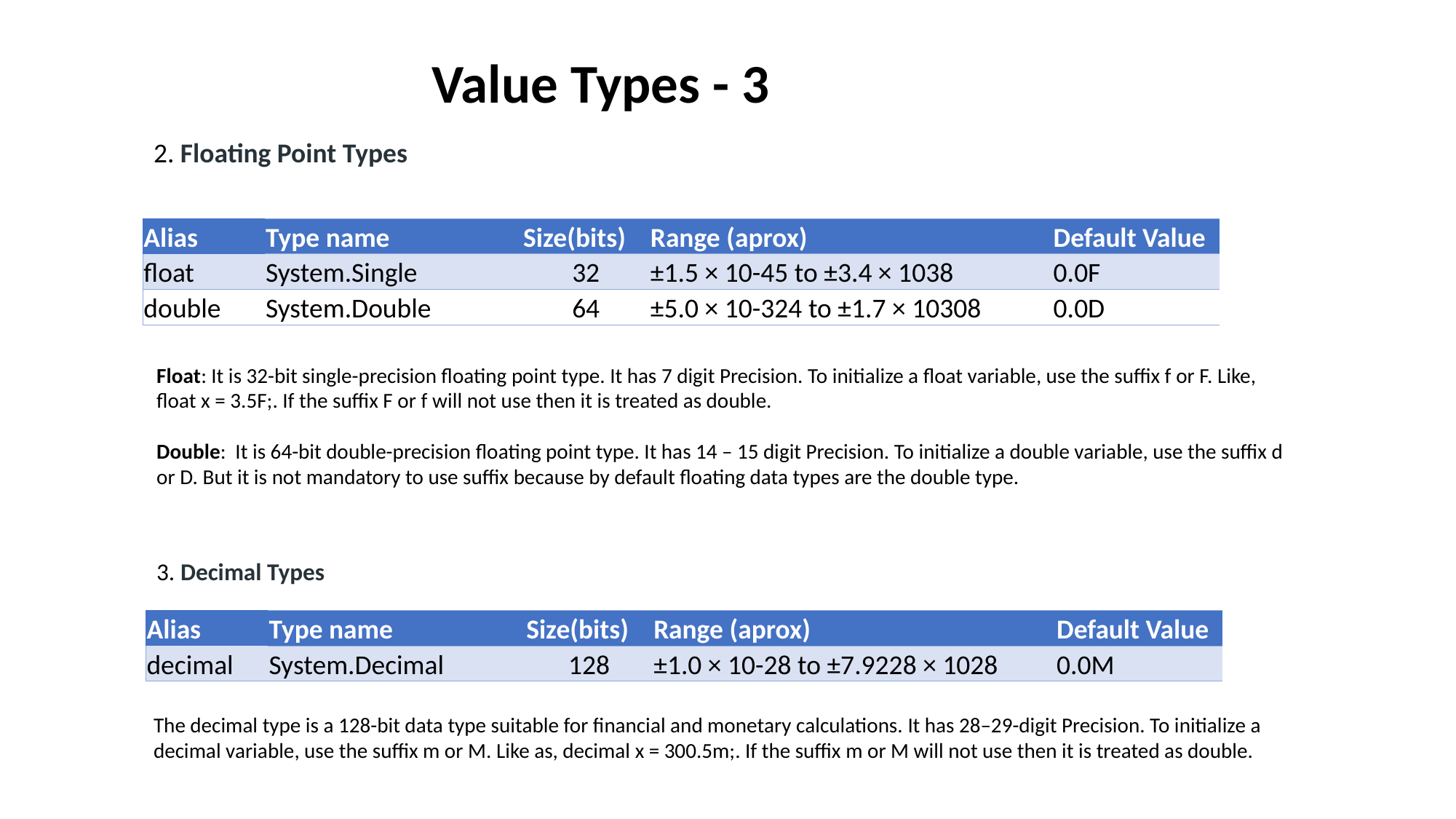

Value Types - 3
2. Floating Point Types
| Alias | Type name | Size(bits) | Range (aprox) | Default Value |
| --- | --- | --- | --- | --- |
| float | System.Single | 32 | ±1.5 × 10-45 to ±3.4 × 1038 | 0.0F |
| double | System.Double | 64 | ±5.0 × 10-324 to ±1.7 × 10308 | 0.0D |
Float: It is 32-bit single-precision floating point type. It has 7 digit Precision. To initialize a float variable, use the suffix f or F. Like, float x = 3.5F;. If the suffix F or f will not use then it is treated as double.

Double:  It is 64-bit double-precision floating point type. It has 14 – 15 digit Precision. To initialize a double variable, use the suffix d or D. But it is not mandatory to use suffix because by default floating data types are the double type.
3. Decimal Types
| Alias | Type name | Size(bits) | Range (aprox) | Default Value |
| --- | --- | --- | --- | --- |
| decimal | System.Decimal | 128 | ±1.0 × 10-28 to ±7.9228 × 1028 | 0.0M |
The decimal type is a 128-bit data type suitable for financial and monetary calculations. It has 28–29-digit Precision. To initialize a decimal variable, use the suffix m or M. Like as, decimal x = 300.5m;. If the suffix m or M will not use then it is treated as double.